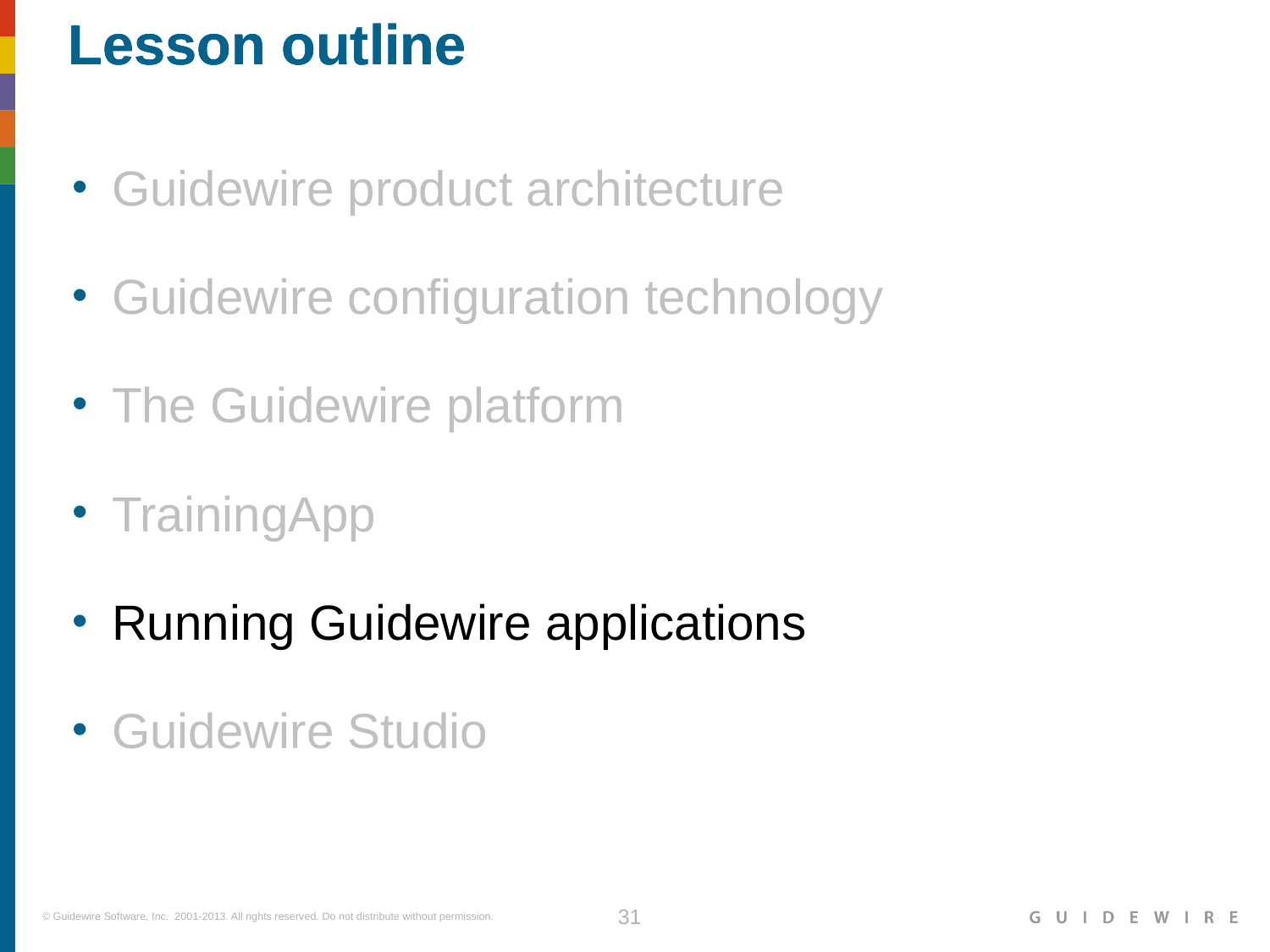

Guidewire product architecture
Guidewire configuration technology
The Guidewire platform
TrainingApp
Running Guidewire applications
Guidewire Studio